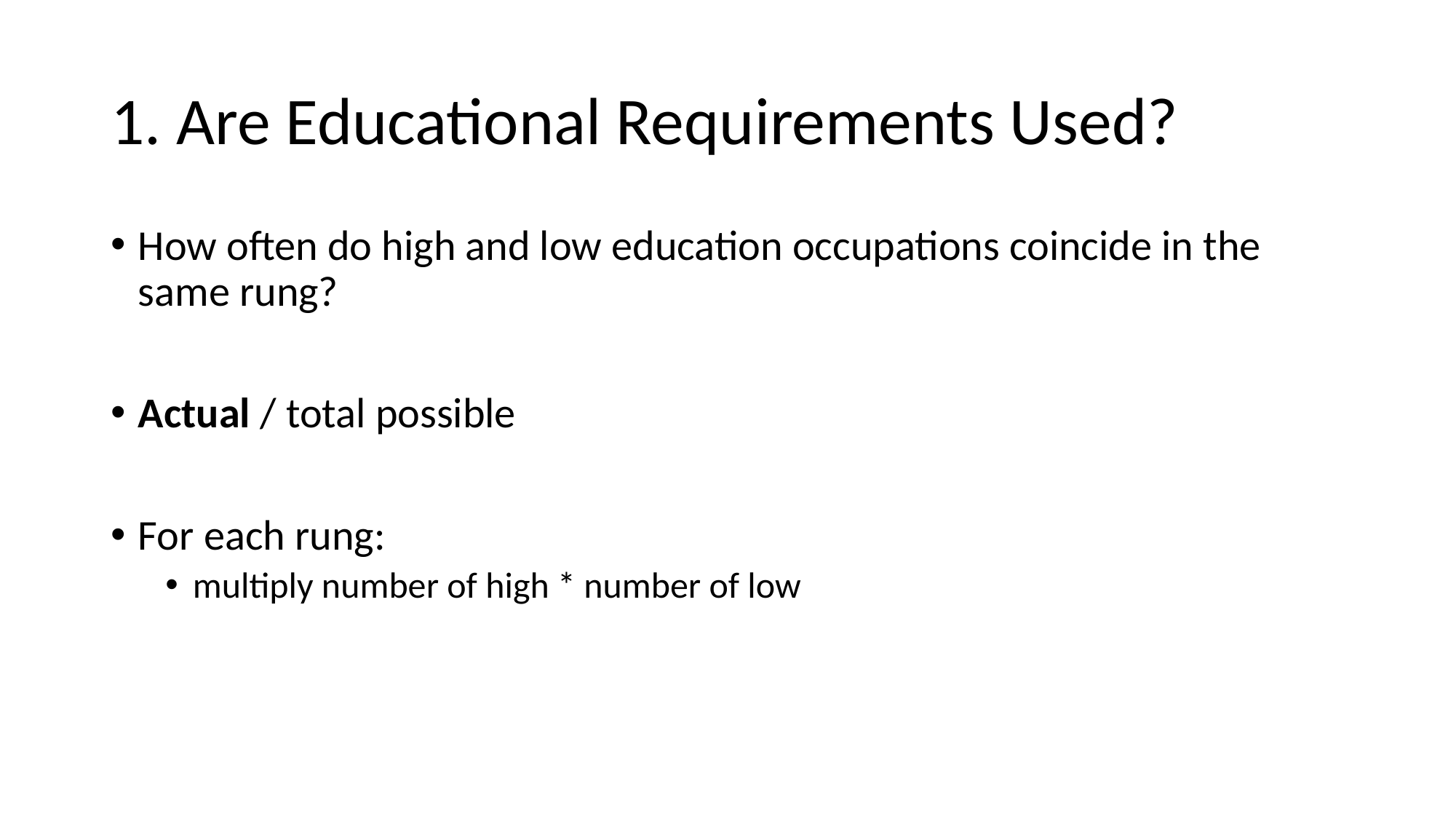

# 1. Are Educational Requirements Used?
How often do high and low education occupations coincide in the same rung?

Actual / total possible

For each rung:
multiply number of high * number of low